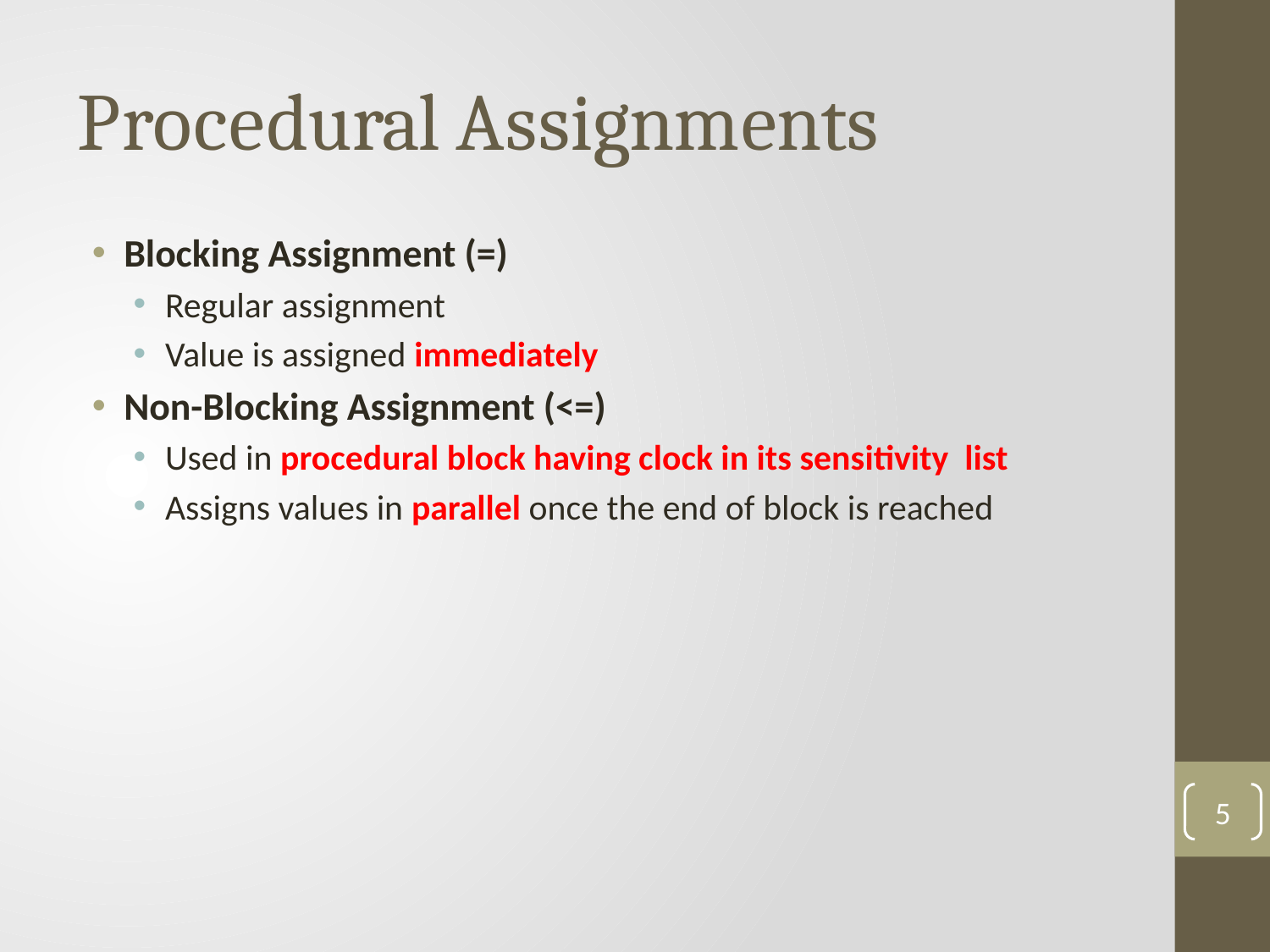

# Procedural Assignments
Blocking Assignment (=)
Regular assignment
Value is assigned immediately
Non-Blocking Assignment (<=)
Used in procedural block having clock in its sensitivity  list
Assigns values in parallel once the end of block is reached
5